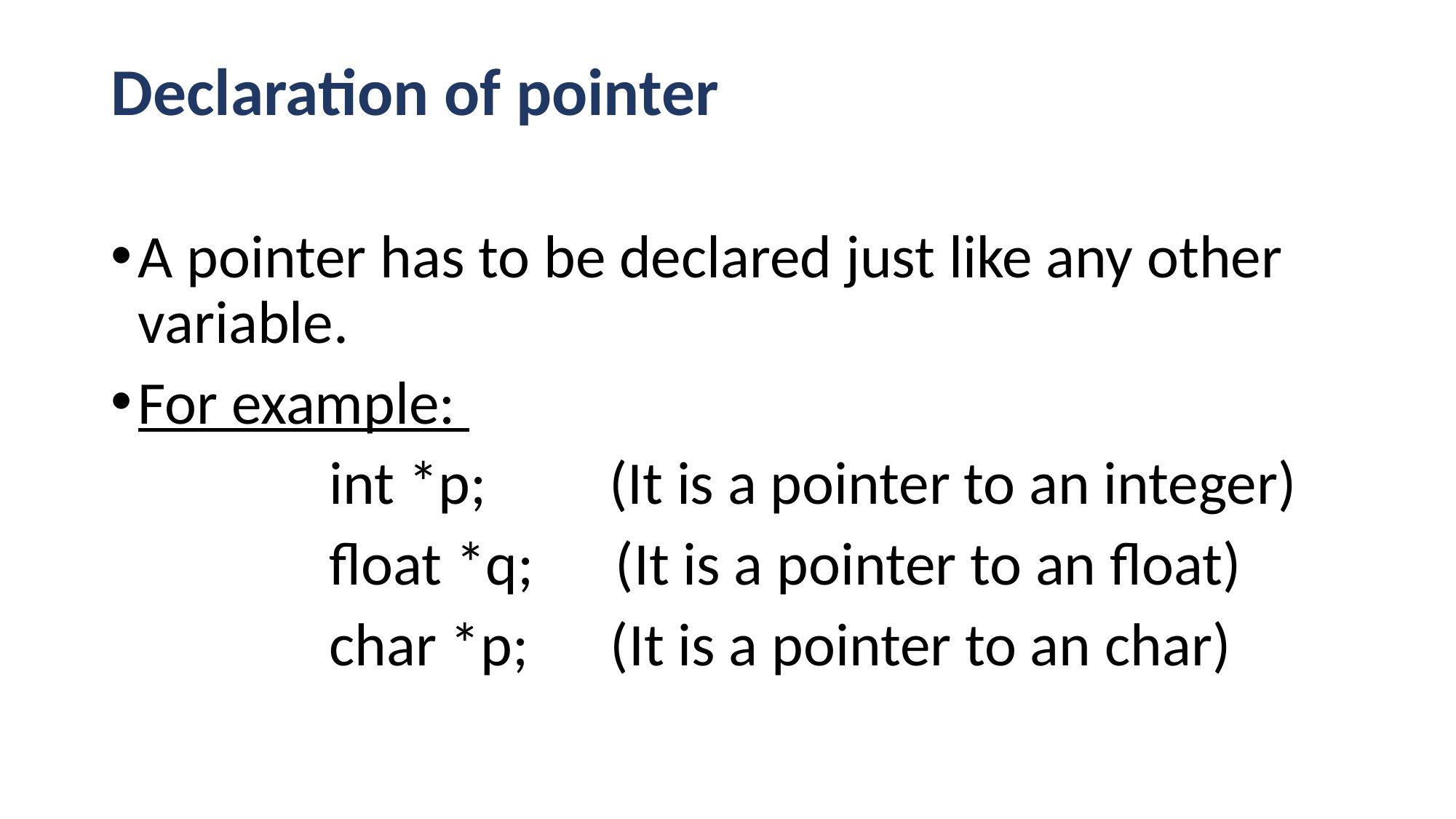

Declaration of pointer

A pointer has to be declared just like any other variable.
For example:
                int *p;         (It is a pointer to an integer)
		float *q;      (It is a pointer to an float)
                char *p;      (It is a pointer to an char)